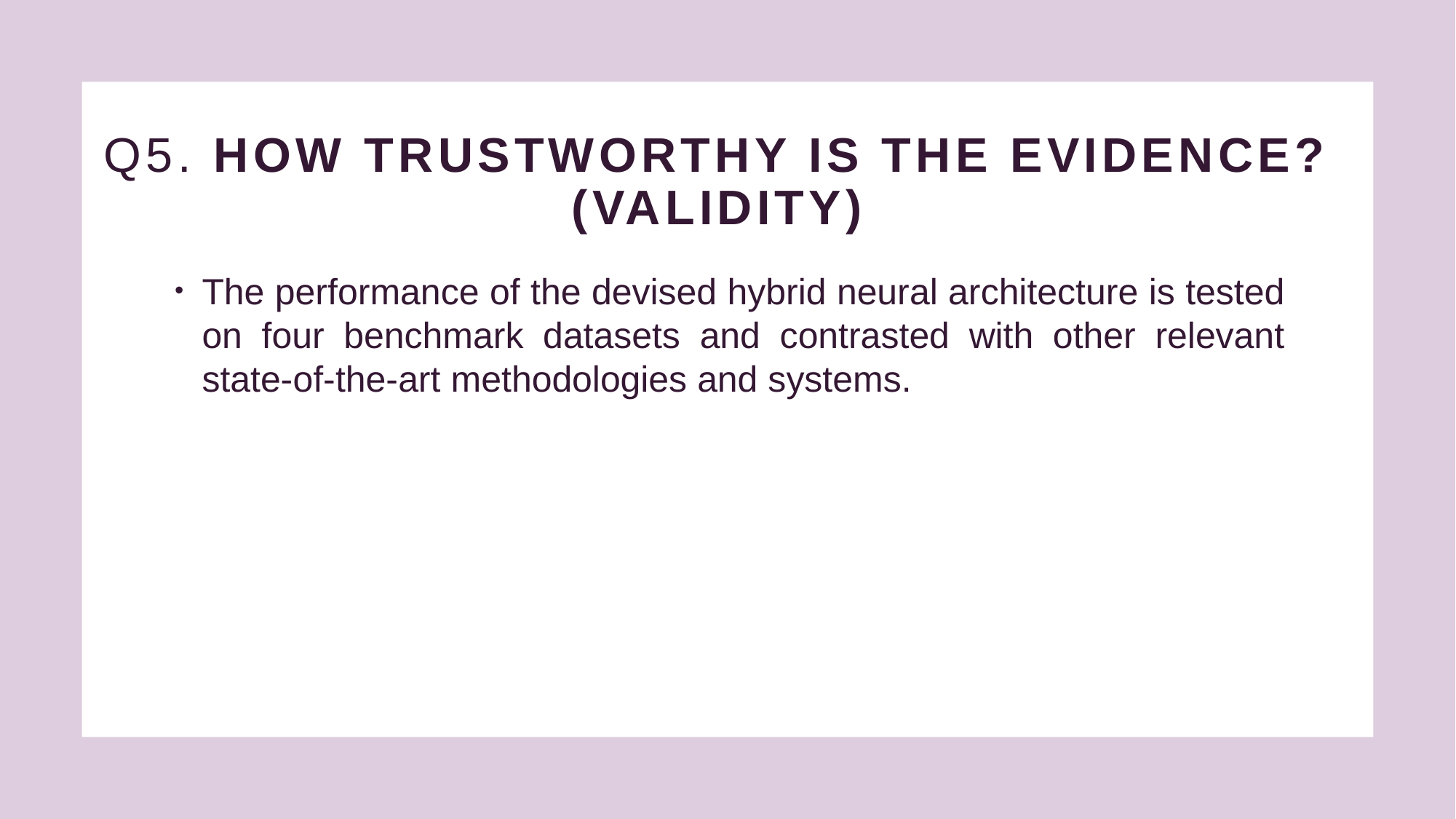

# Q5. How trustworthy is the evidence? (Validity)
The performance of the devised hybrid neural architecture is tested on four benchmark datasets and contrasted with other relevant state-of-the-art methodologies and systems.